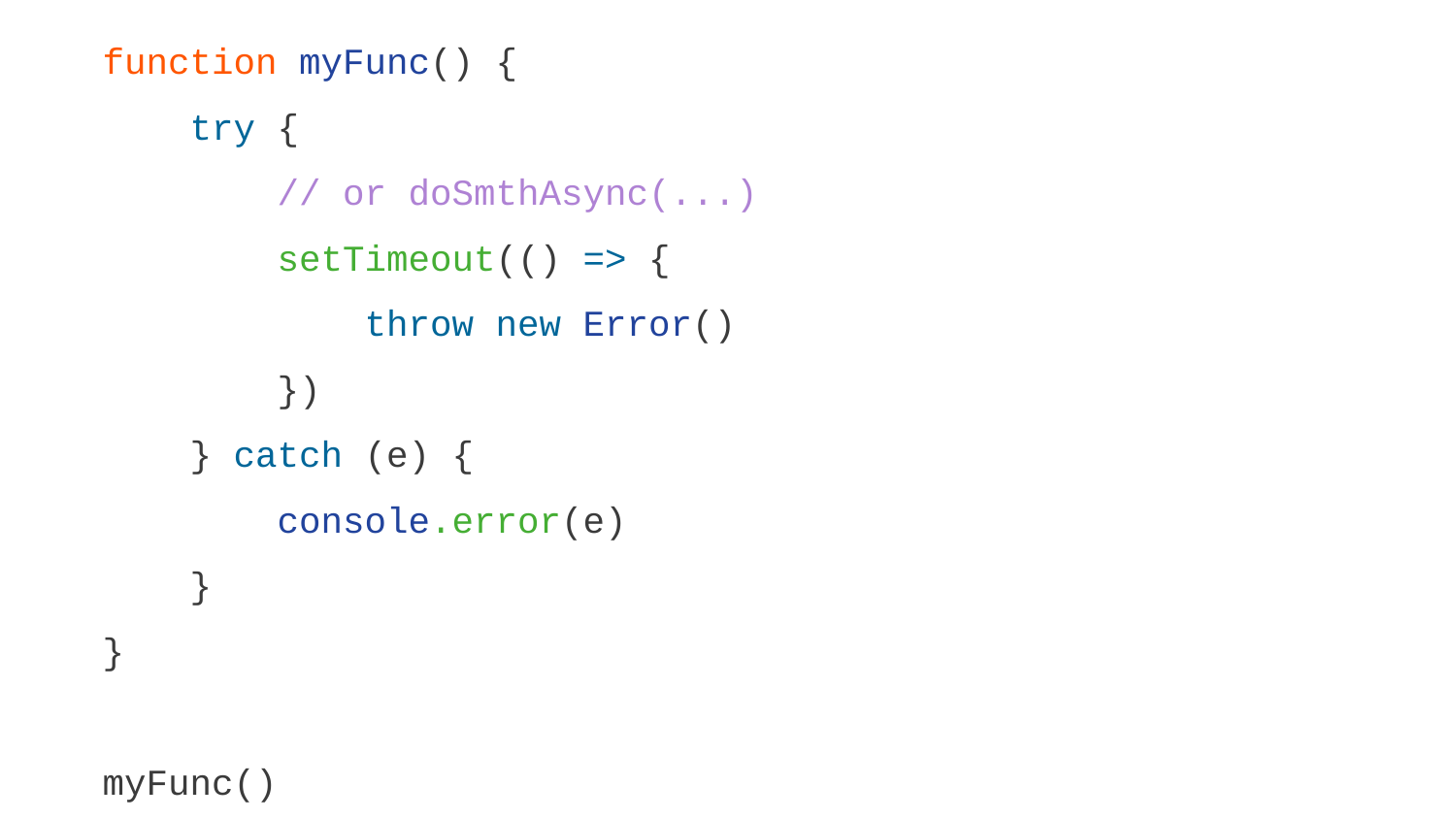

function myFunc() {
    try {
        // or doSmthAsync(...)
        setTimeout(() => {
            throw new Error()
        })
    } catch (e) {
        console.error(e)
    }
}
myFunc()